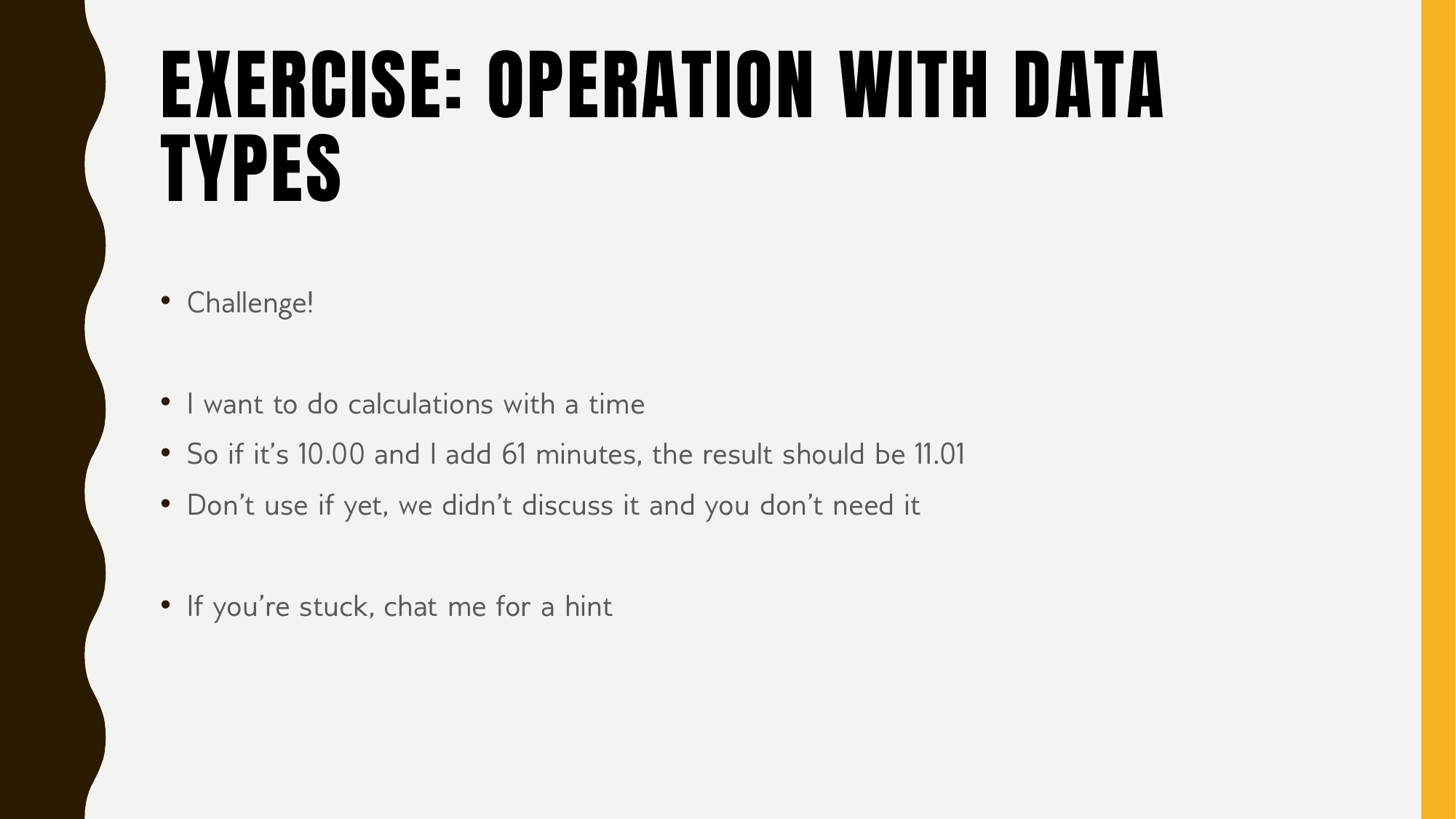

# Exercise: operation with data types
Challenge!

I want to do calculations with a time
So if it’s 10.00 and I add 61 minutes, the result should be 11.01
Don’t use if yet, we didn’t discuss it and you don’t need it

If you’re stuck, chat me for a hint